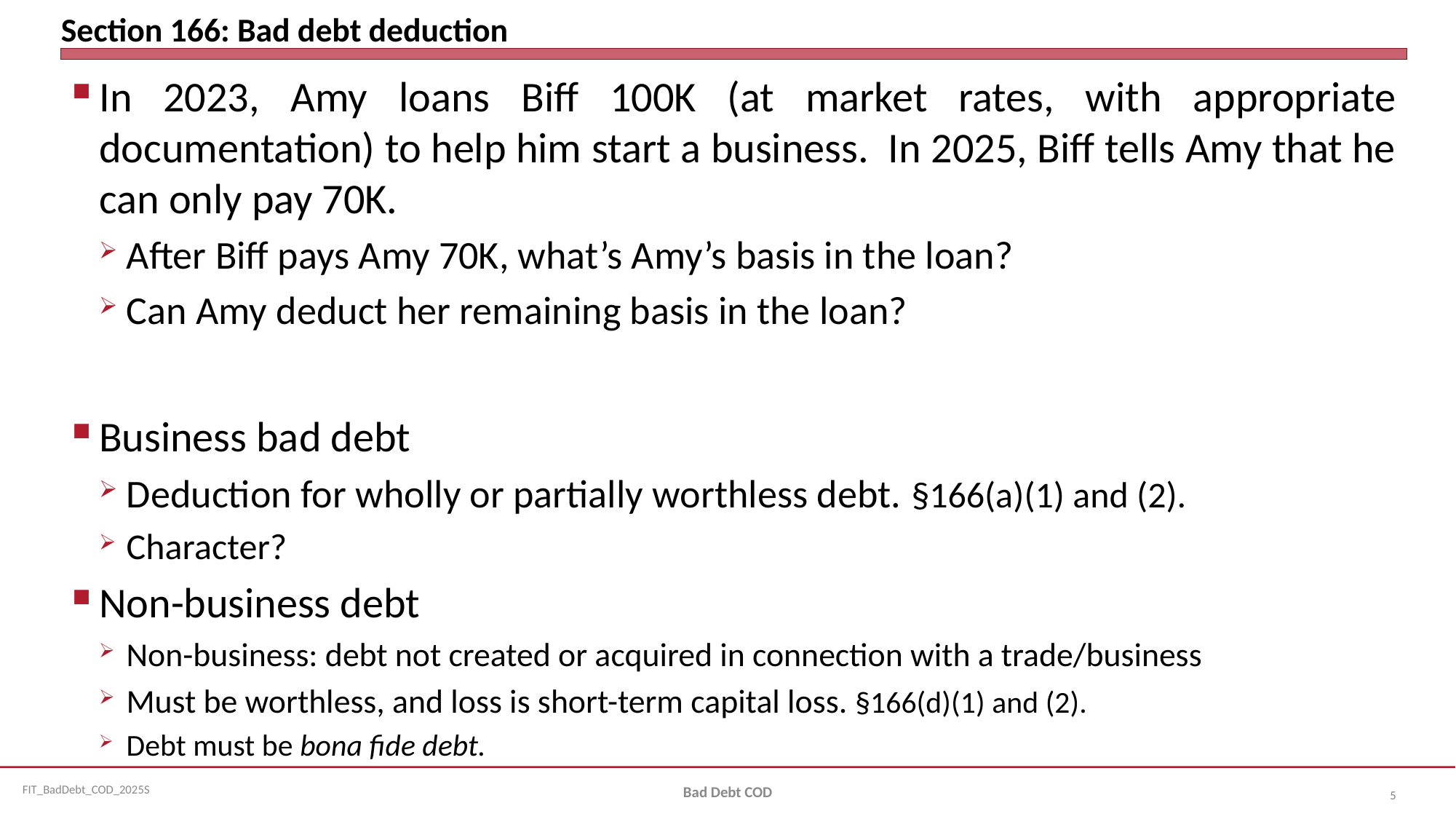

# Section 166: Bad debt deduction
In 2023, Amy loans Biff 100K (at market rates, with appropriate documentation) to help him start a business.  In 2025, Biff tells Amy that he can only pay 70K.
After Biff pays Amy 70K, what’s Amy’s basis in the loan?
Can Amy deduct her remaining basis in the loan?

Business bad debt
Deduction for wholly or partially worthless debt. §166(a)(1) and (2).
Character?
Non-business debt
Non-business: debt not created or acquired in connection with a trade/business
Must be worthless, and loss is short-term capital loss. §166(d)(1) and (2).
Debt must be bona fide debt.
Bad Debt COD
5